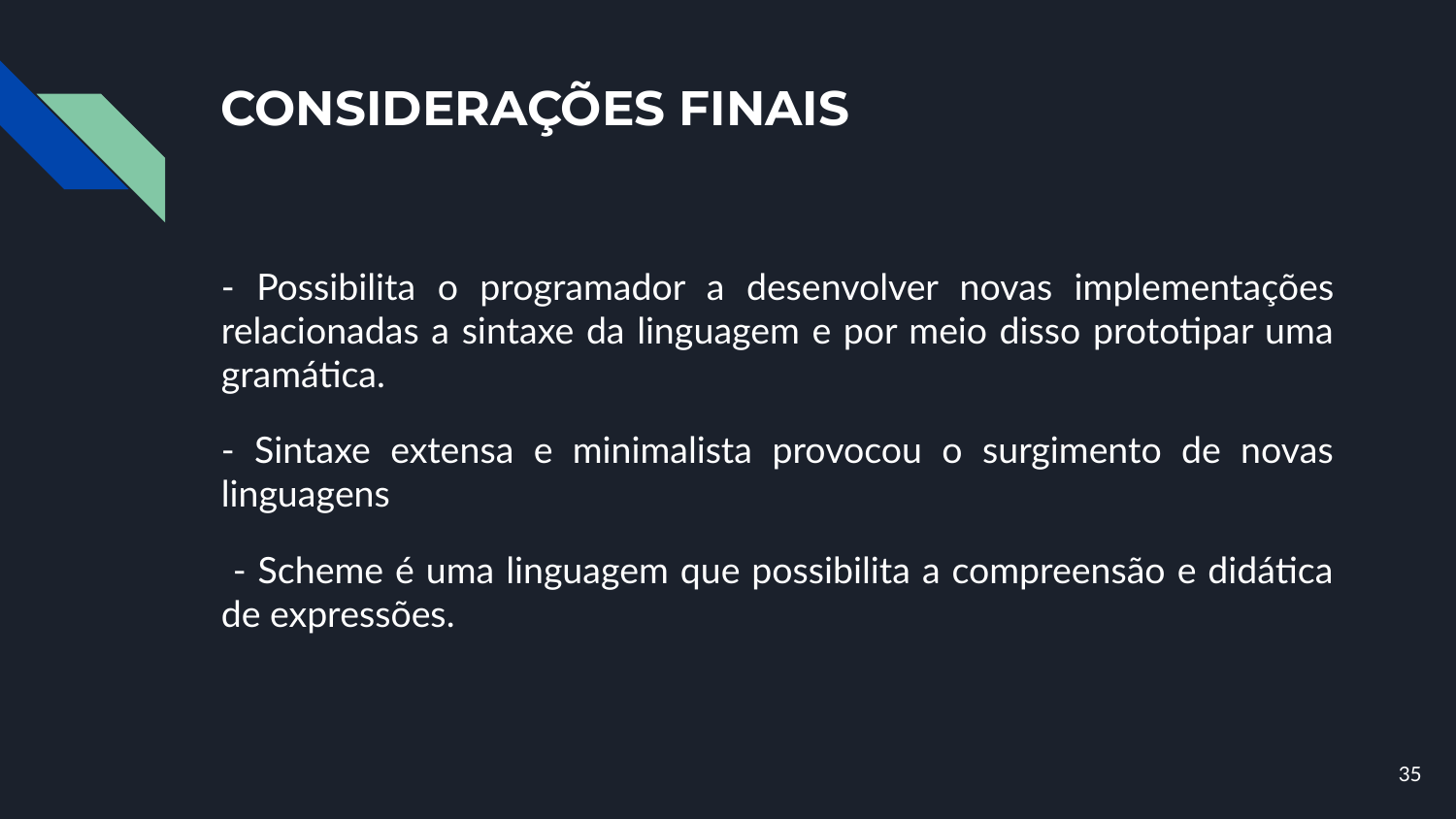

# CONSIDERAÇÕES FINAIS

- Possibilita o programador a desenvolver novas implementações relacionadas a sintaxe da linguagem e por meio disso prototipar uma gramática.
- Sintaxe extensa e minimalista provocou o surgimento de novas linguagens
 - Scheme é uma linguagem que possibilita a compreensão e didática de expressões.

35